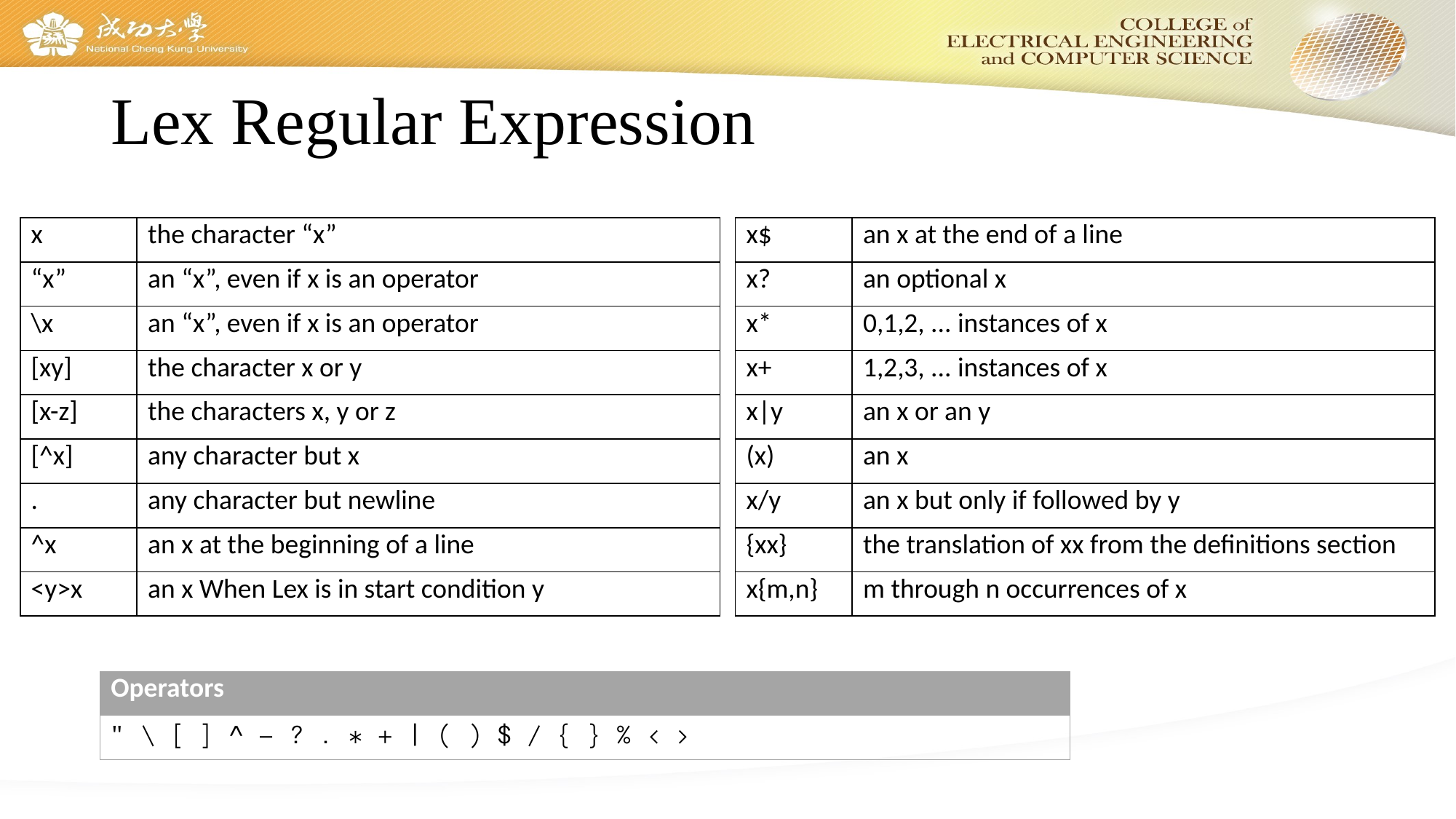

# Lex Regular Expression
| x | the character “x” |
| --- | --- |
| “x” | an “x”, even if x is an operator |
| \x | an “x”, even if x is an operator |
| [xy] | the character x or y |
| [x-z] | the characters x, y or z |
| [^x] | any character but x |
| . | any character but newline |
| ^x | an x at the beginning of a line |
| <y>x | an x When Lex is in start condition y |
| x$ | an x at the end of a line |
| --- | --- |
| x? | an optional x |
| x\* | 0,1,2, ... instances of x |
| x+ | 1,2,3, ... instances of x |
| x|y | an x or an y |
| (x) | an x |
| x/y | an x but only if followed by y |
| {xx} | the translation of xx from the definitions section |
| x{m,n} | m through n occurrences of x |
| Operators |
| --- |
| " \ [ ] ^ - ? . \* + | ( ) $ / { } % < > |